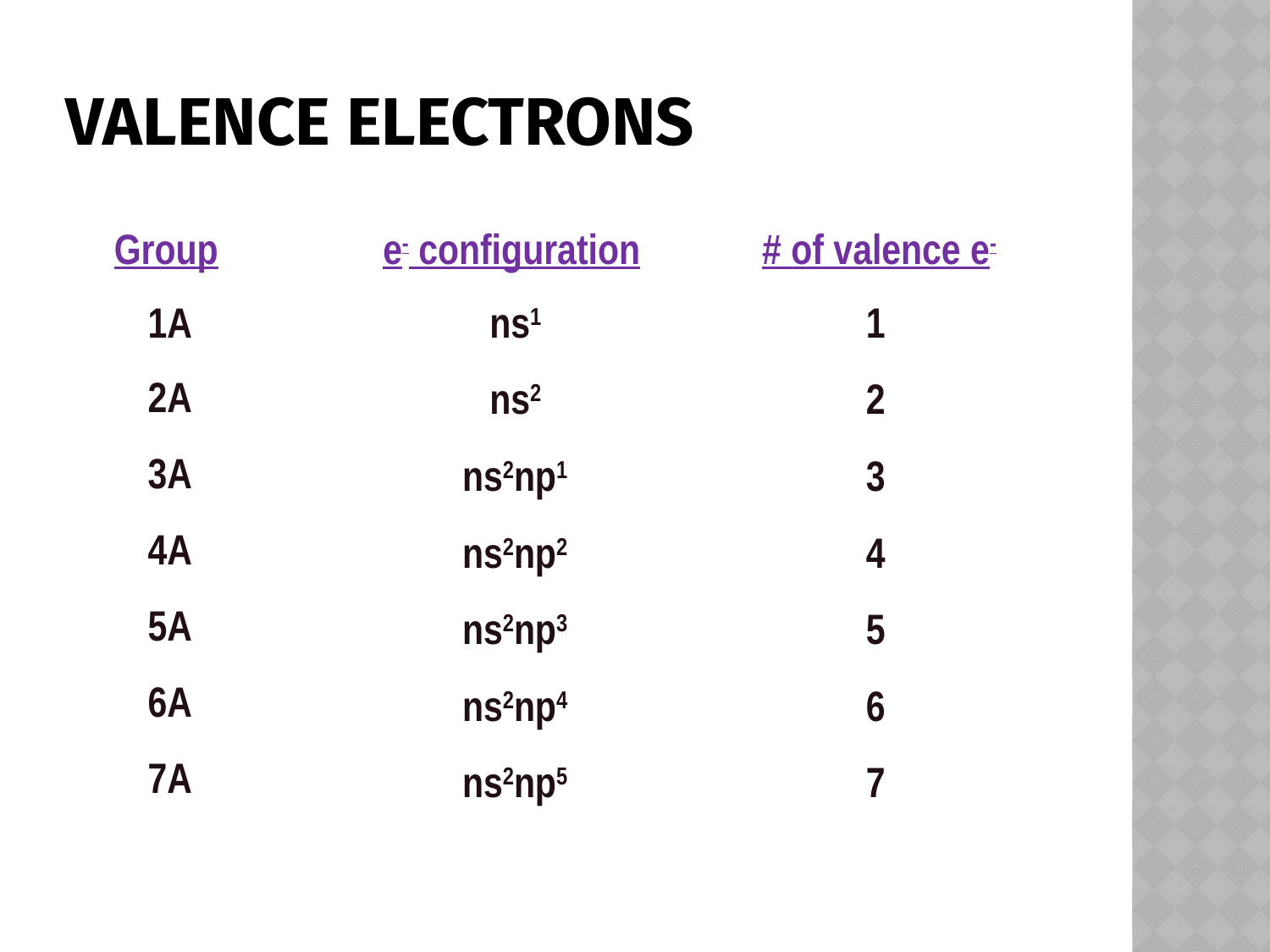

# Valence Electrons
Group
e- configuration
# of valence e-
ns1
1
1A
2A
ns2
2
3A
ns2np1
3
4A
ns2np2
4
5A
ns2np3
5
6A
ns2np4
6
7A
ns2np5
7